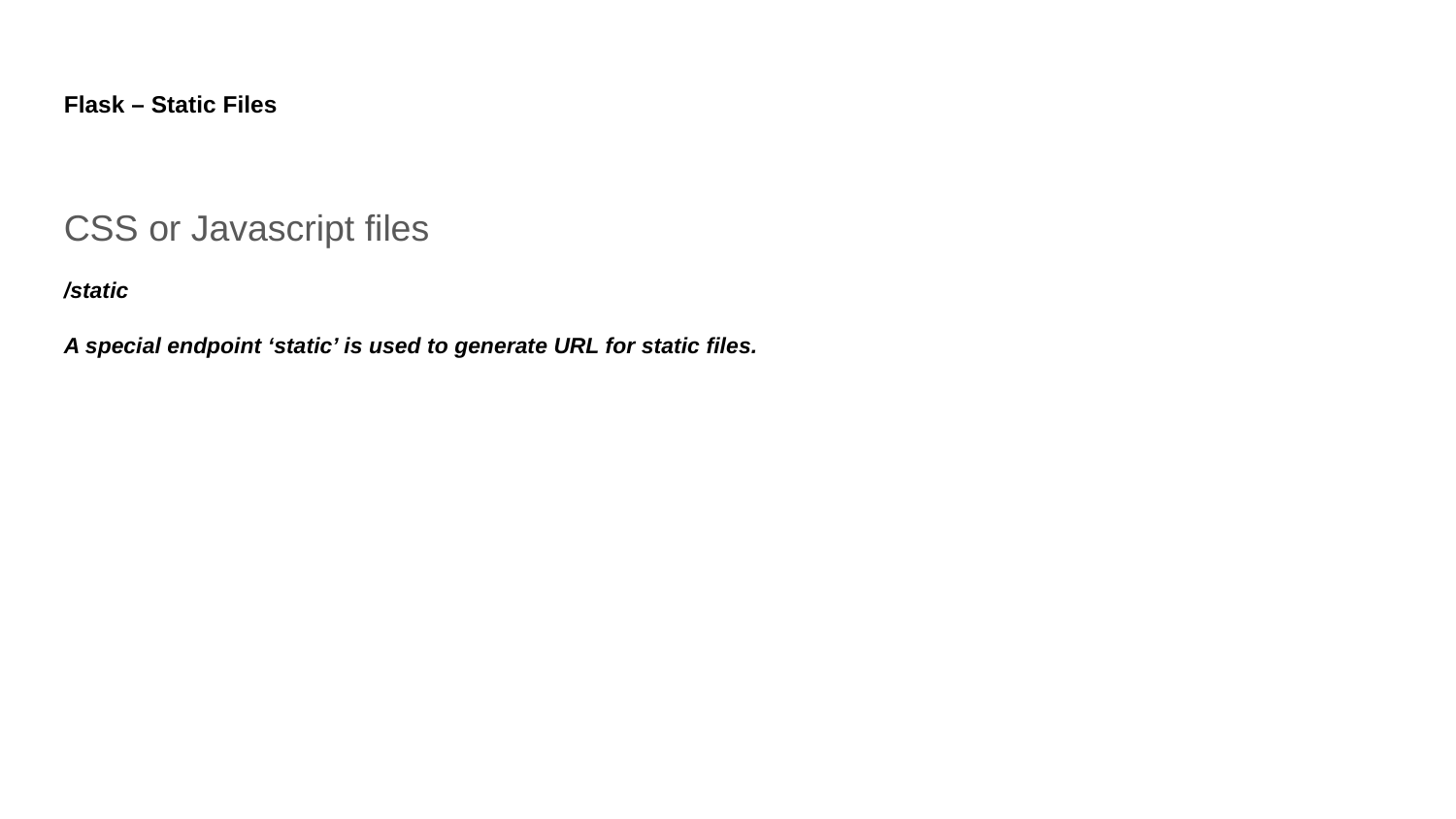

Flask – Static Files
CSS or Javascript files
/static
A special endpoint ‘static’ is used to generate URL for static files.